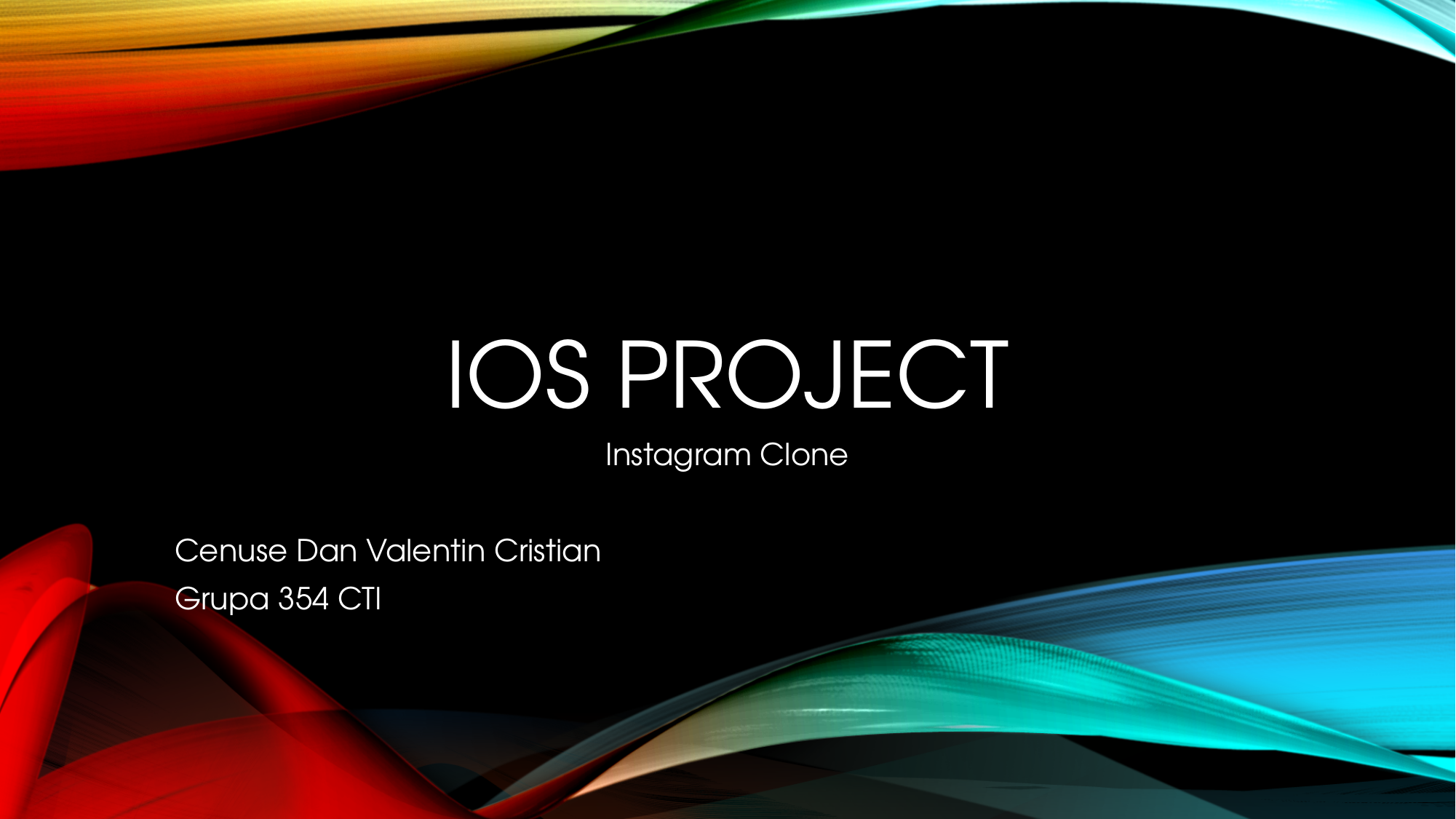

# IOS Project
Instagram Clone

Cenuse Dan Valentin Cristian
Grupa 354 CTI